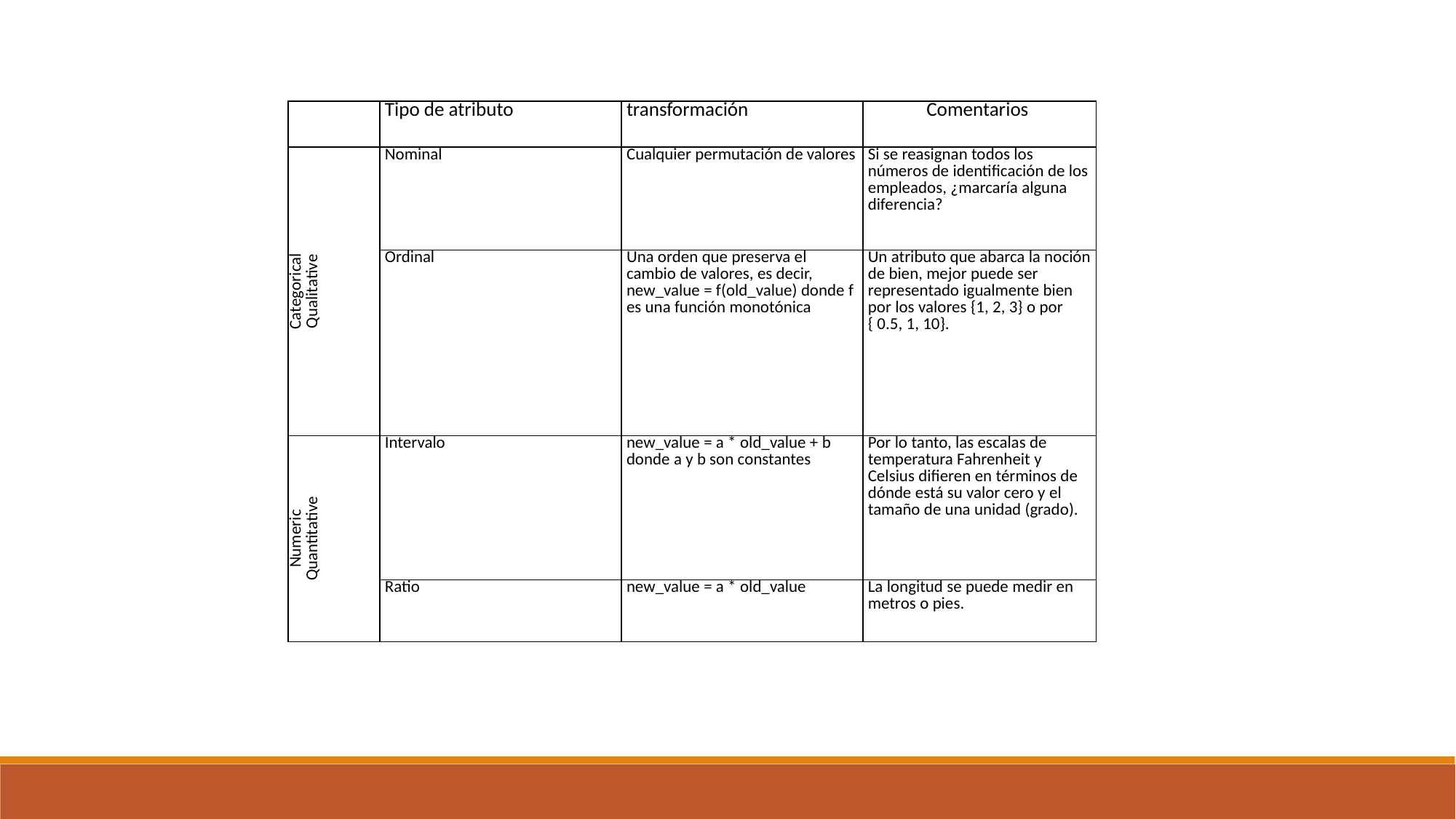

|  | Tipo de atributo | transformación | Comentarios |
| --- | --- | --- | --- |
| Categorical Qualitative | Nominal | Cualquier permutación de valores | Si se reasignan todos los números de identificación de los empleados, ¿marcaría alguna diferencia? |
|  | Ordinal | Una orden que preserva el cambio de valores, es decir, new\_value = f(old\_value) donde f es una función monotónica | Un atributo que abarca la noción de bien, mejor puede ser representado igualmente bien por los valores {1, 2, 3} o por { 0.5, 1, 10}. |
| Numeric Quantitative | Intervalo | new\_value = a \* old\_value + b donde a y b son constantes | Por lo tanto, las escalas de temperatura Fahrenheit y Celsius difieren en términos de dónde está su valor cero y el tamaño de una unidad (grado). |
|  | Ratio | new\_value = a \* old\_value | La longitud se puede medir en metros o pies. |